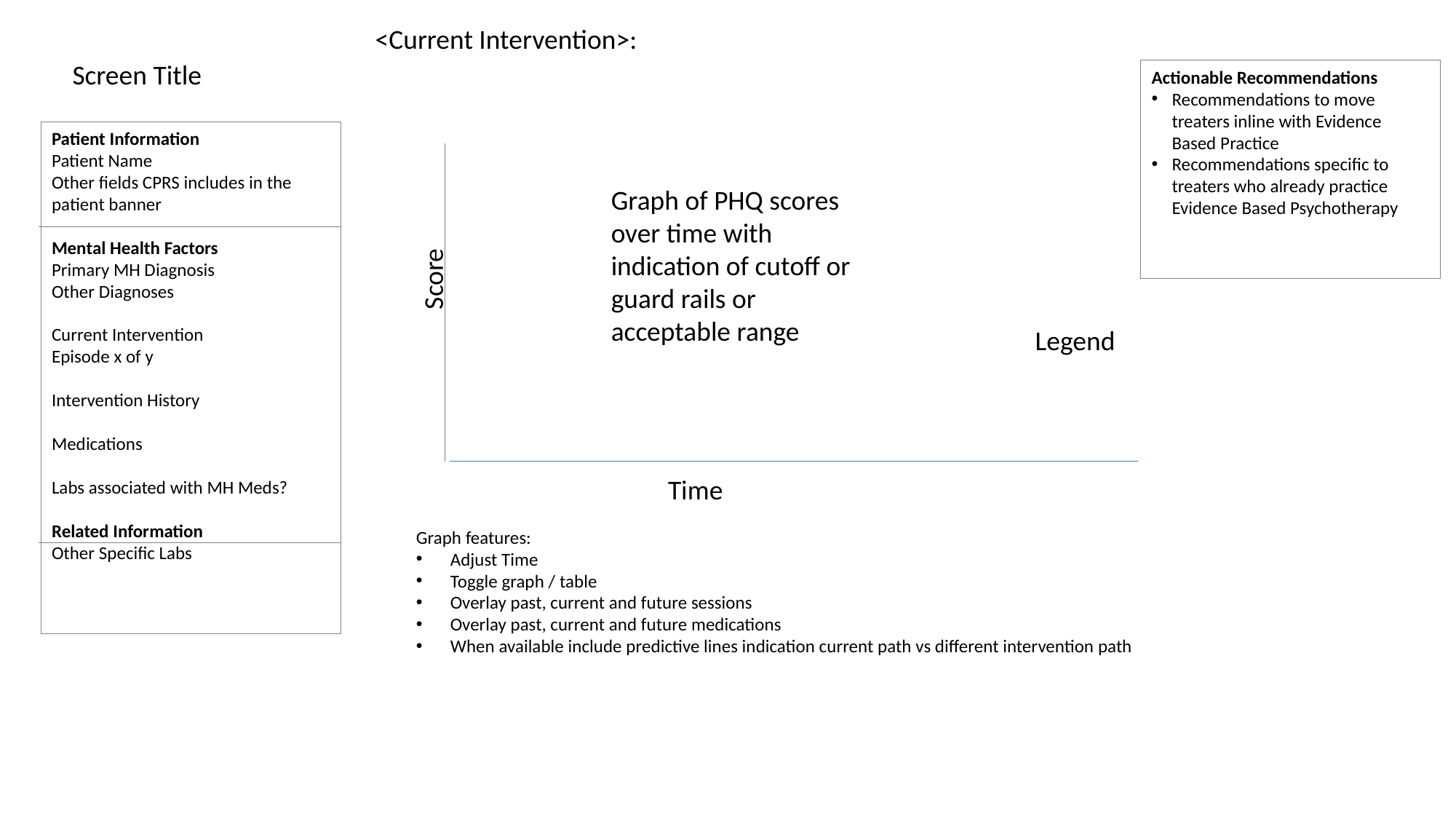

<Current Intervention>:
Screen Title
Actionable Recommendations
Recommendations to move treaters inline with Evidence Based Practice
Recommendations specific to treaters who already practice Evidence Based Psychotherapy

Patient Information
Patient Name
Other fields CPRS includes in the patient banner

Mental Health Factors
Primary MH Diagnosis
Other Diagnoses

Current Intervention
Episode x of y

Intervention History

Medications

Labs associated with MH Meds?

Related Information
Other Specific Labs

Graph of PHQ scores over time with indication of cutoff or guard rails or acceptable range
Score
Legend
Time
Graph features:
Adjust Time
Toggle graph / table
Overlay past, current and future sessions
Overlay past, current and future medications
When available include predictive lines indication current path vs different intervention path